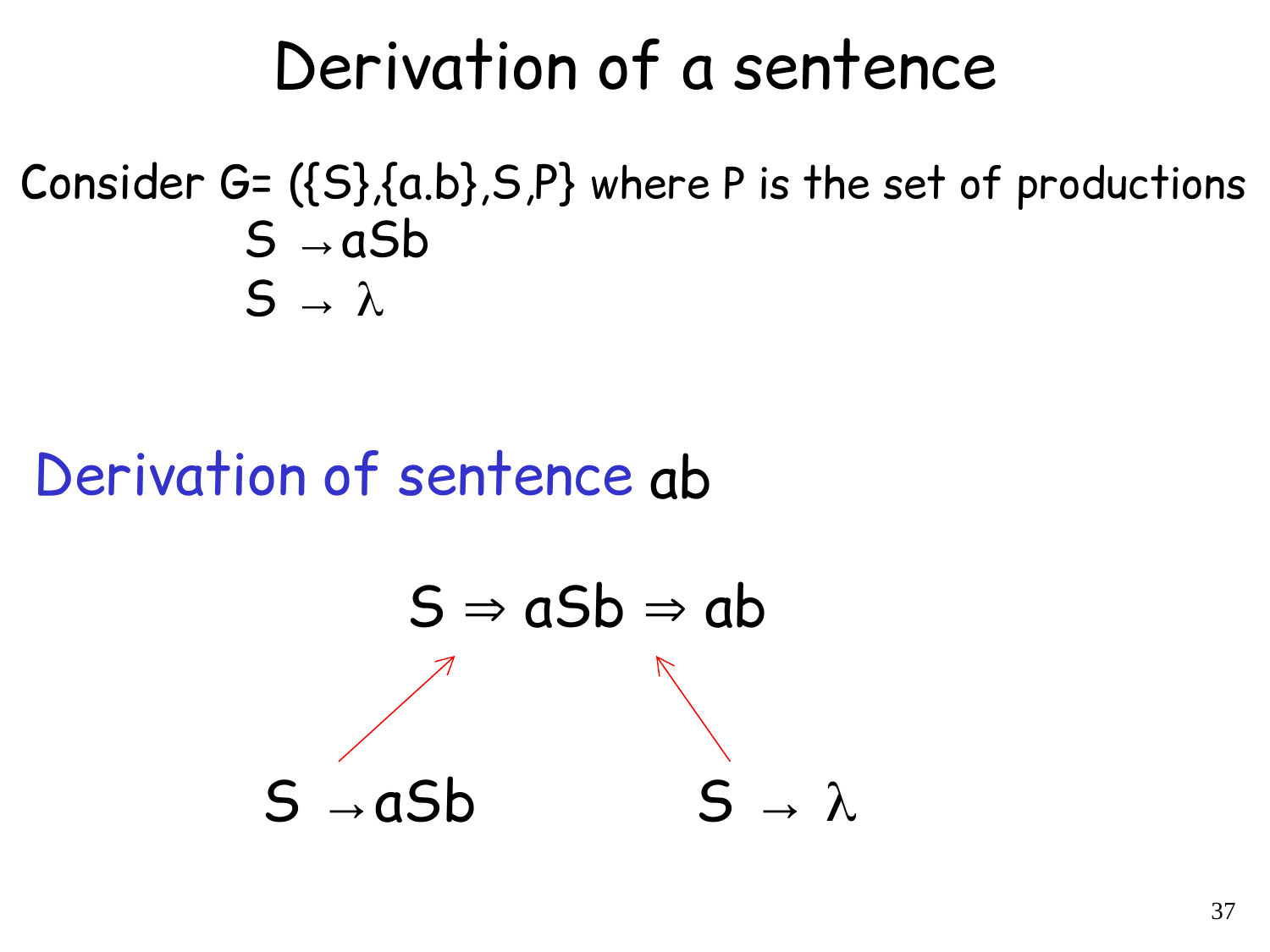

# Derivation of a sentence

Derivation of sentence

Consider G= ({S},{a.b},S,P} where P is the set of productions
               S →aSb
               S → λ
 ab
S ⇒ aSb ⇒ ab

 S →aSb             S → λ
37